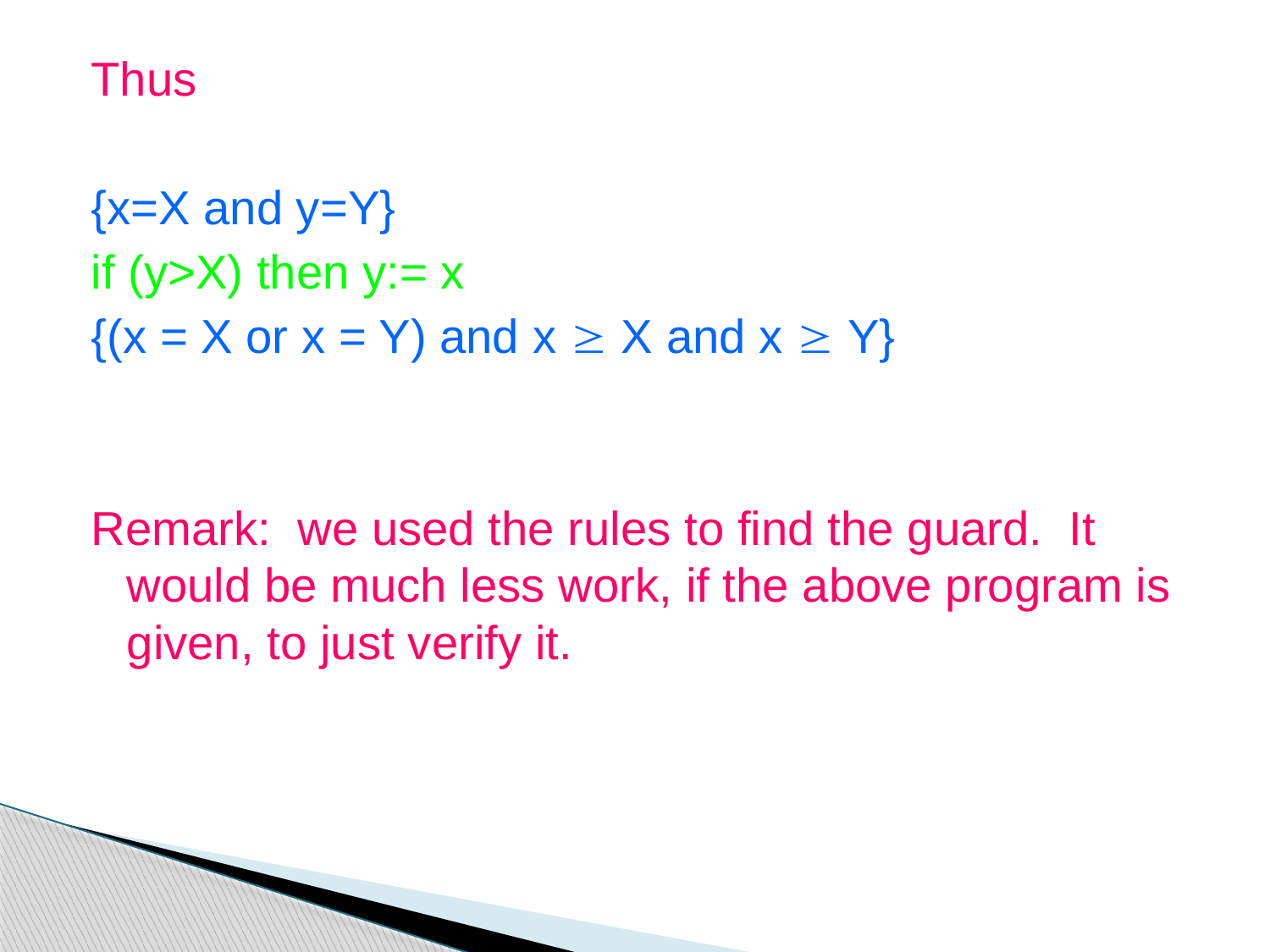

Thus

{x=X and y=Y}
if (y>X) then y:= x
{(x = X or x = Y) and x ≥ X and x ≥ Y}

Remark:  we used the rules to find the guard.  It would be much less work, if the above program is given, to just verify it.